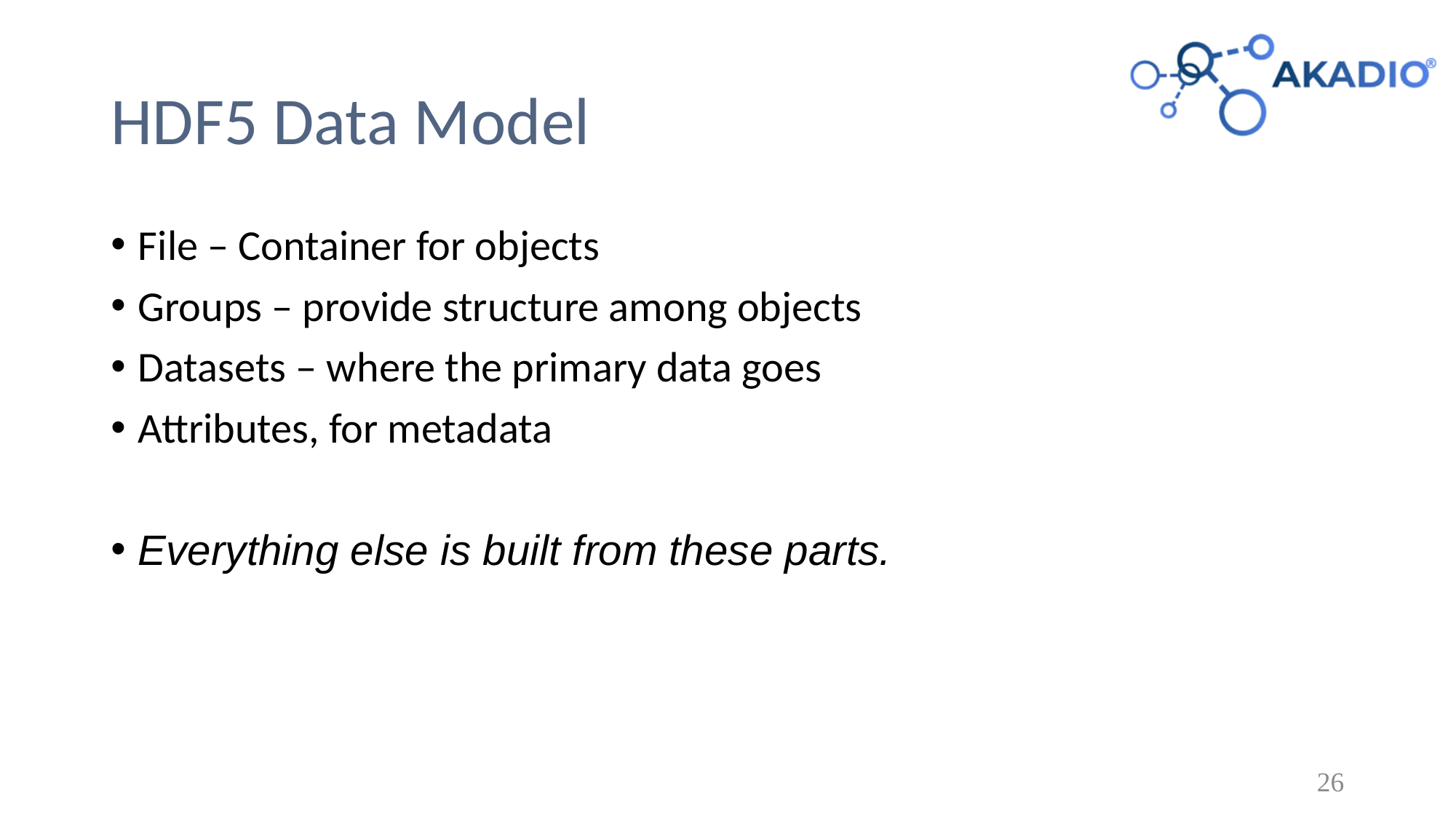

# HDF5 Data Model
File – Container for objects
Groups – provide structure among objects
Datasets – where the primary data goes
Attributes, for metadata

Everything else is built from these parts.

26